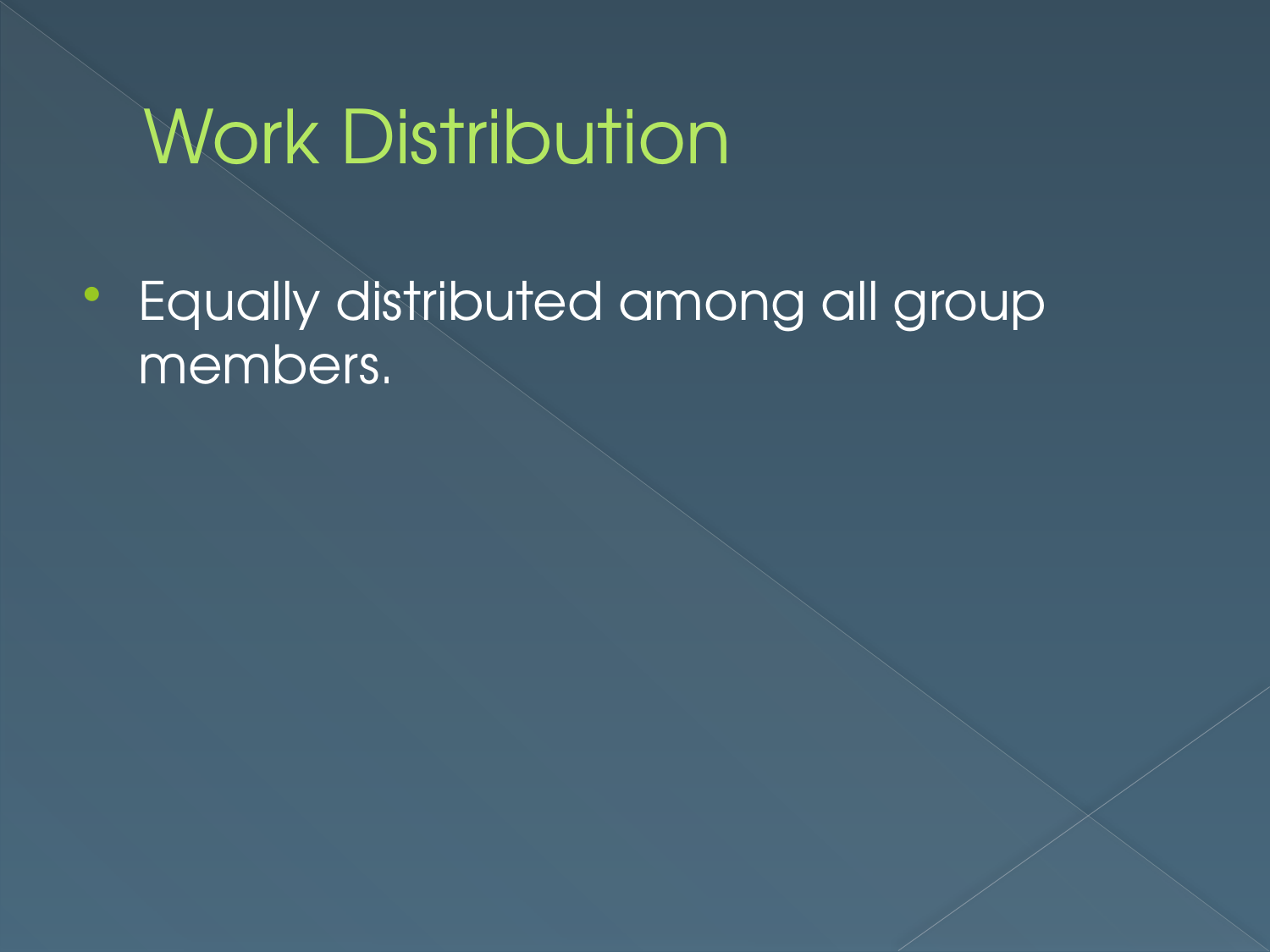

# Work Distribution
Equally distributed among all group members.